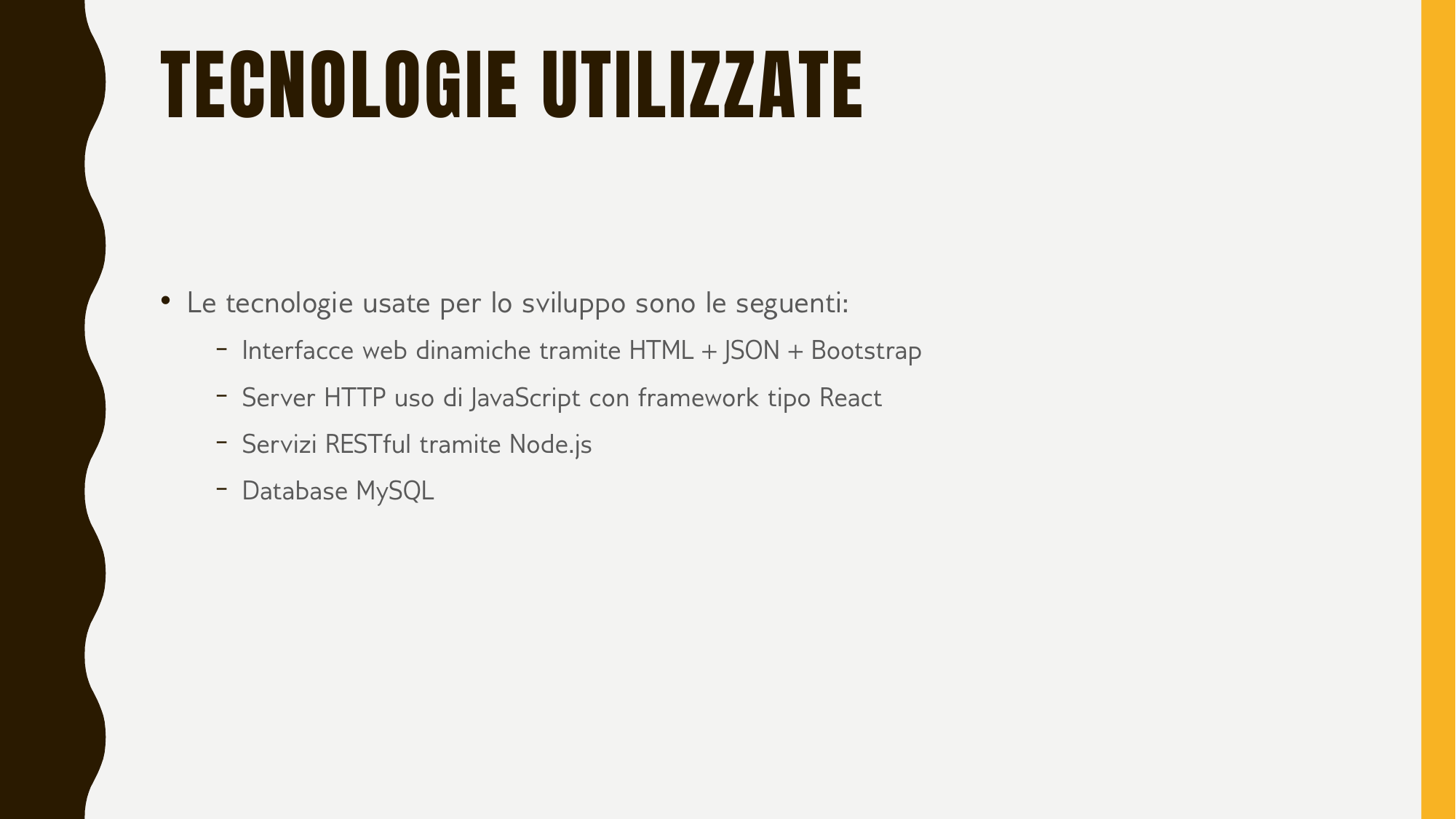

# Tecnologie utilizzate
Le tecnologie usate per lo sviluppo sono le seguenti:
Interfacce web dinamiche tramite HTML + JSON + Bootstrap
Server HTTP uso di JavaScript con framework tipo React
Servizi RESTful tramite Node.js
Database MySQL